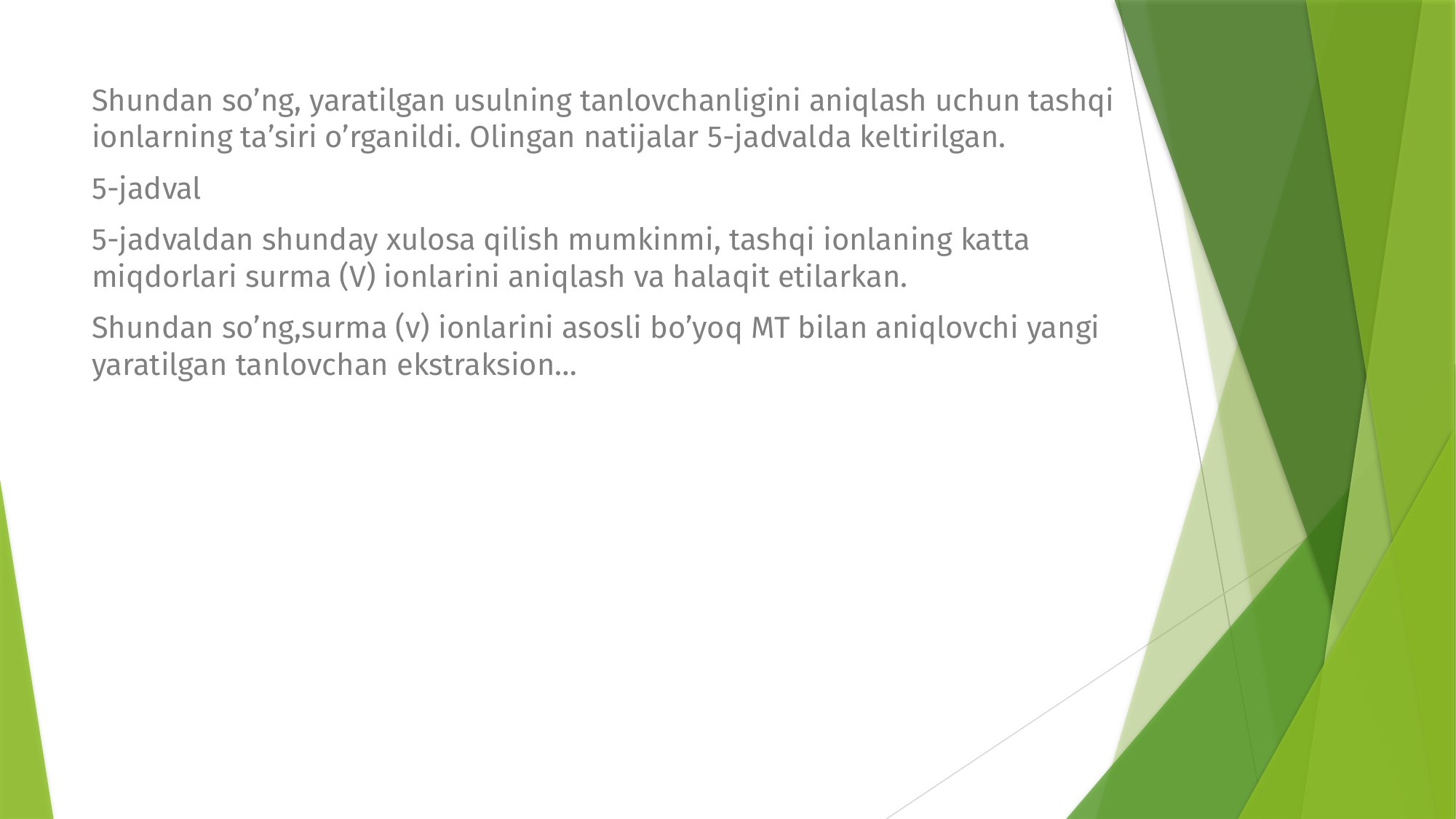

Shundan so’ng, yaratilgan usulning tanlovchanligini aniqlash uchun tashqi ionlarning ta’siri o’rganildi. Olingan natijalar 5-jadvalda keltirilgan.
5-jadval
5-jadvaldan shunday xulosa qilish mumkinmi, tashqi ionlaning katta miqdorlari surma (V) ionlarini aniqlash va halaqit etilarkan.
Shundan so’ng,surma (v) ionlarini asosli bo’yoq MT bilan aniqlovchi yangi yaratilgan tanlovchan ekstraksion…
#